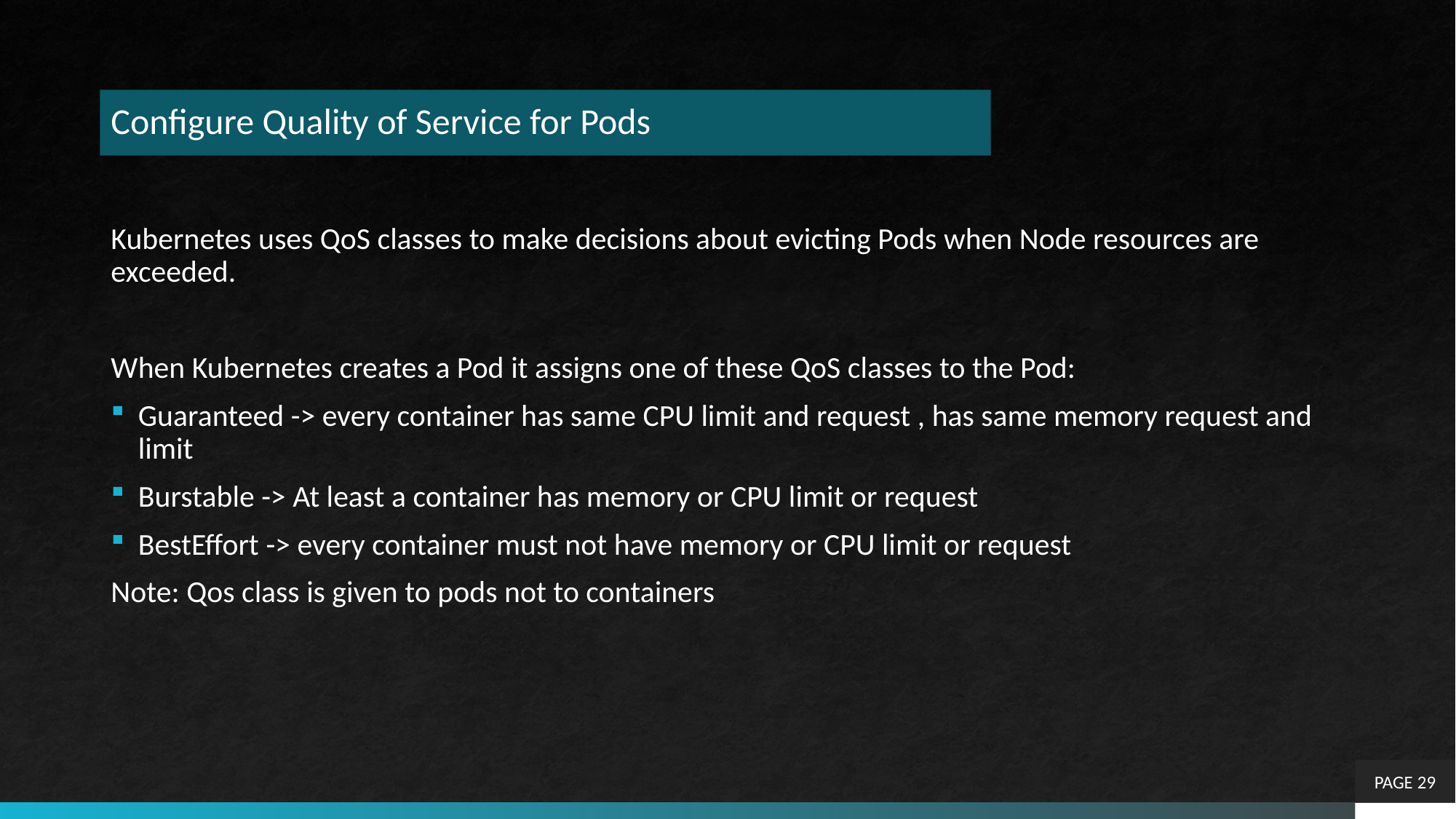

# Configure Quality of Service for Pods
Kubernetes uses QoS classes to make decisions about evicting Pods when Node resources are exceeded.

When Kubernetes creates a Pod it assigns one of these QoS classes to the Pod:
Guaranteed -> every container has same CPU limit and request , has same memory request and limit
Burstable -> At least a container has memory or CPU limit or request
BestEffort -> every container must not have memory or CPU limit or request
Note: Qos class is given to pods not to containers
PAGE 29